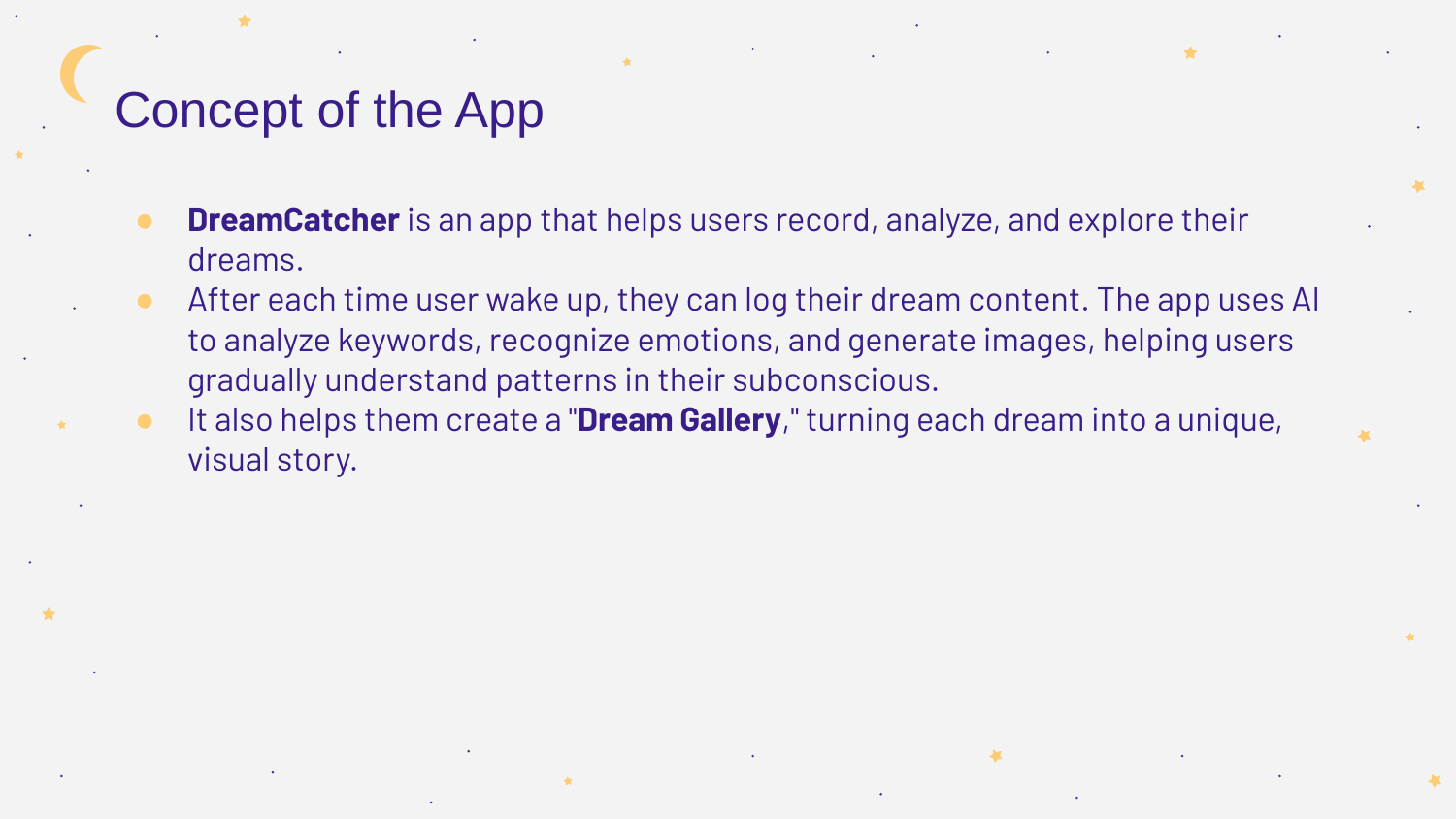

# Concept of the App
DreamCatcher is an app that helps users record, analyze, and explore their dreams.
After each time user wake up, they can log their dream content. The app uses AI to analyze keywords, recognize emotions, and generate images, helping users gradually understand patterns in their subconscious.
It also helps them create a "Dream Gallery," turning each dream into a unique, visual story.